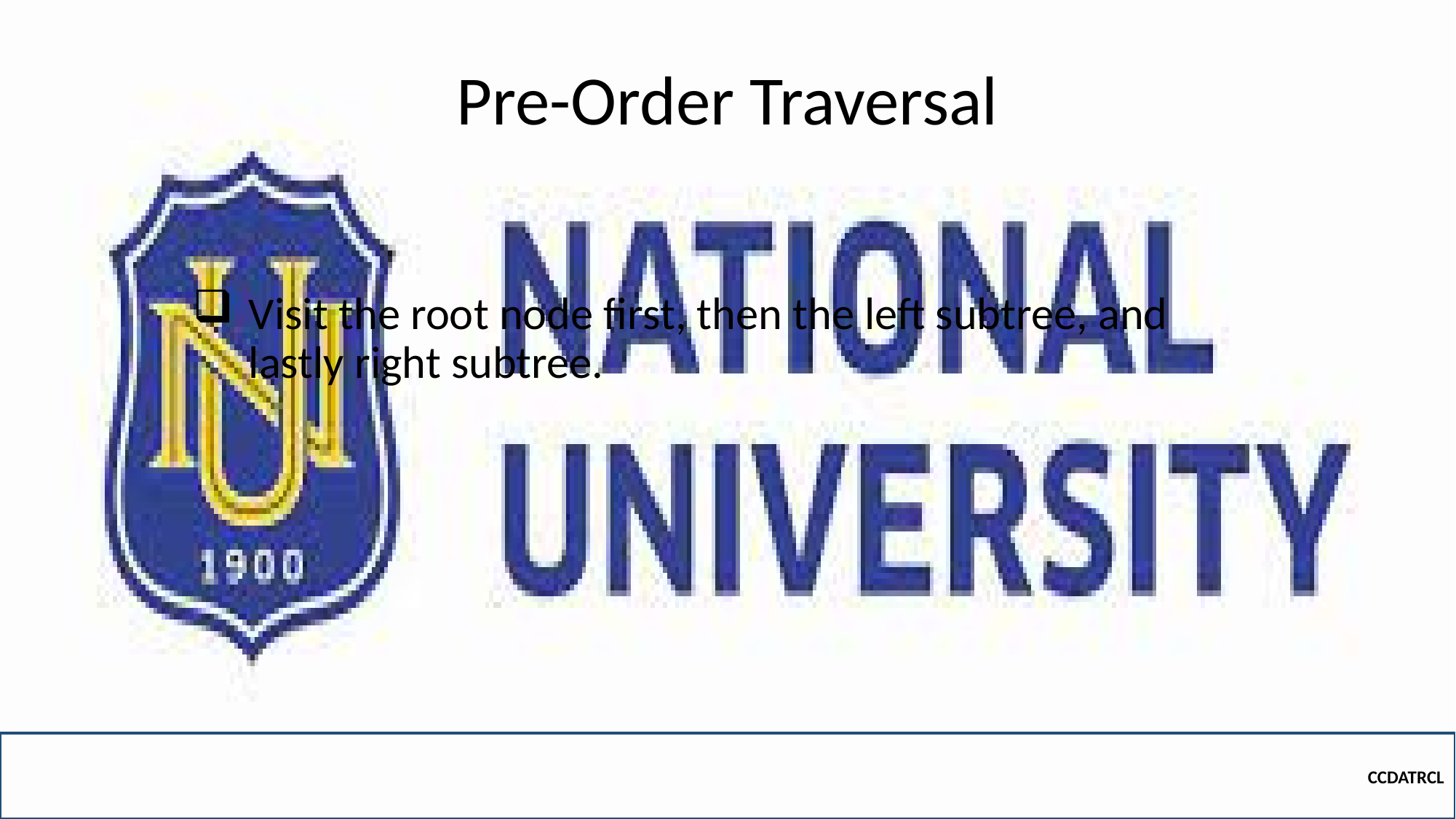

# Pre-Order Traversal

Visit the root node first, then the left subtree, and lastly right subtree.

CCDATRCL